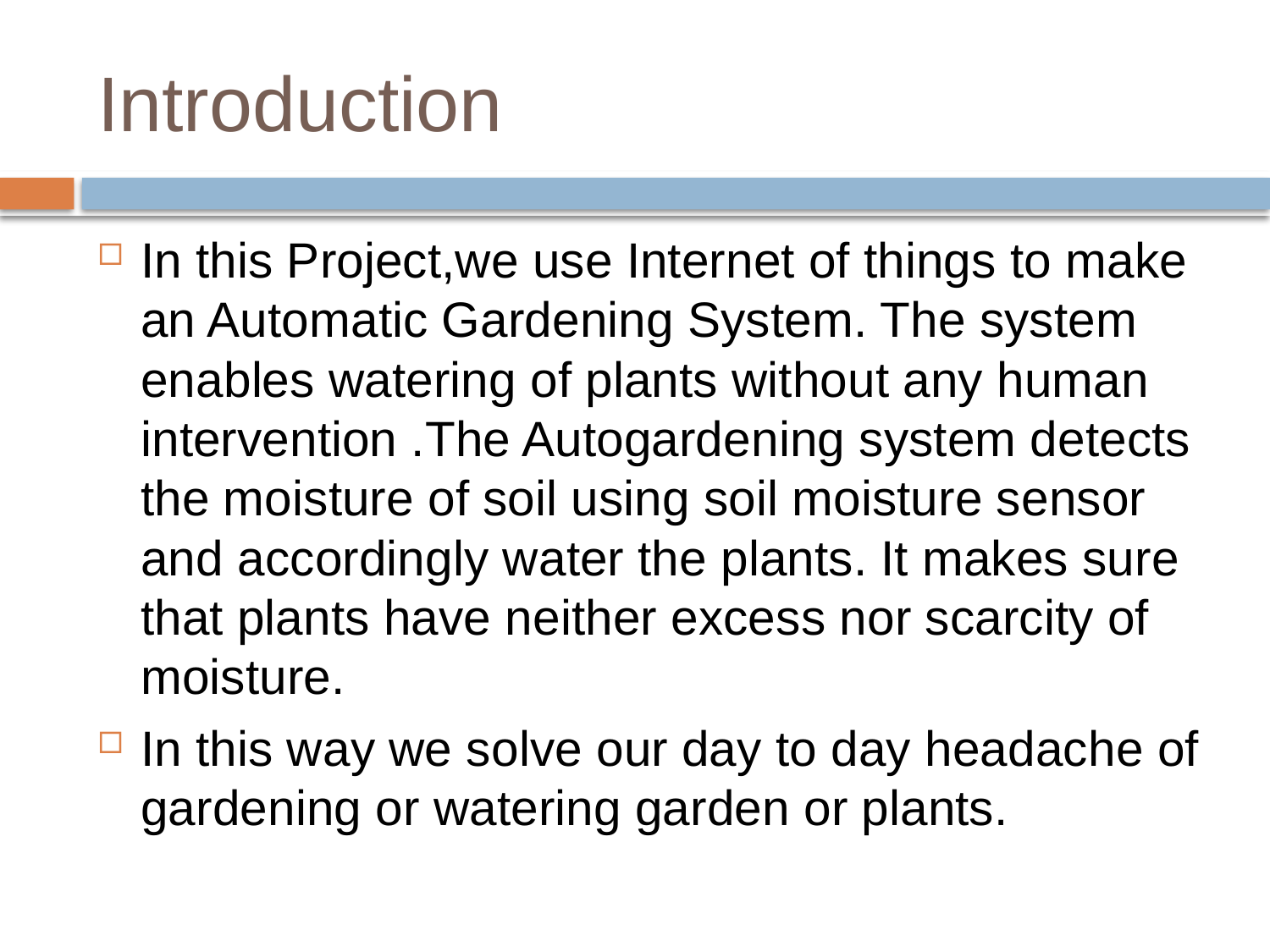

# Introduction
In this Project,we use Internet of things to make an Automatic Gardening System. The system enables watering of plants without any human intervention .The Autogardening system detects the moisture of soil using soil moisture sensor and accordingly water the plants. It makes sure that plants have neither excess nor scarcity of moisture.
In this way we solve our day to day headache of gardening or watering garden or plants.